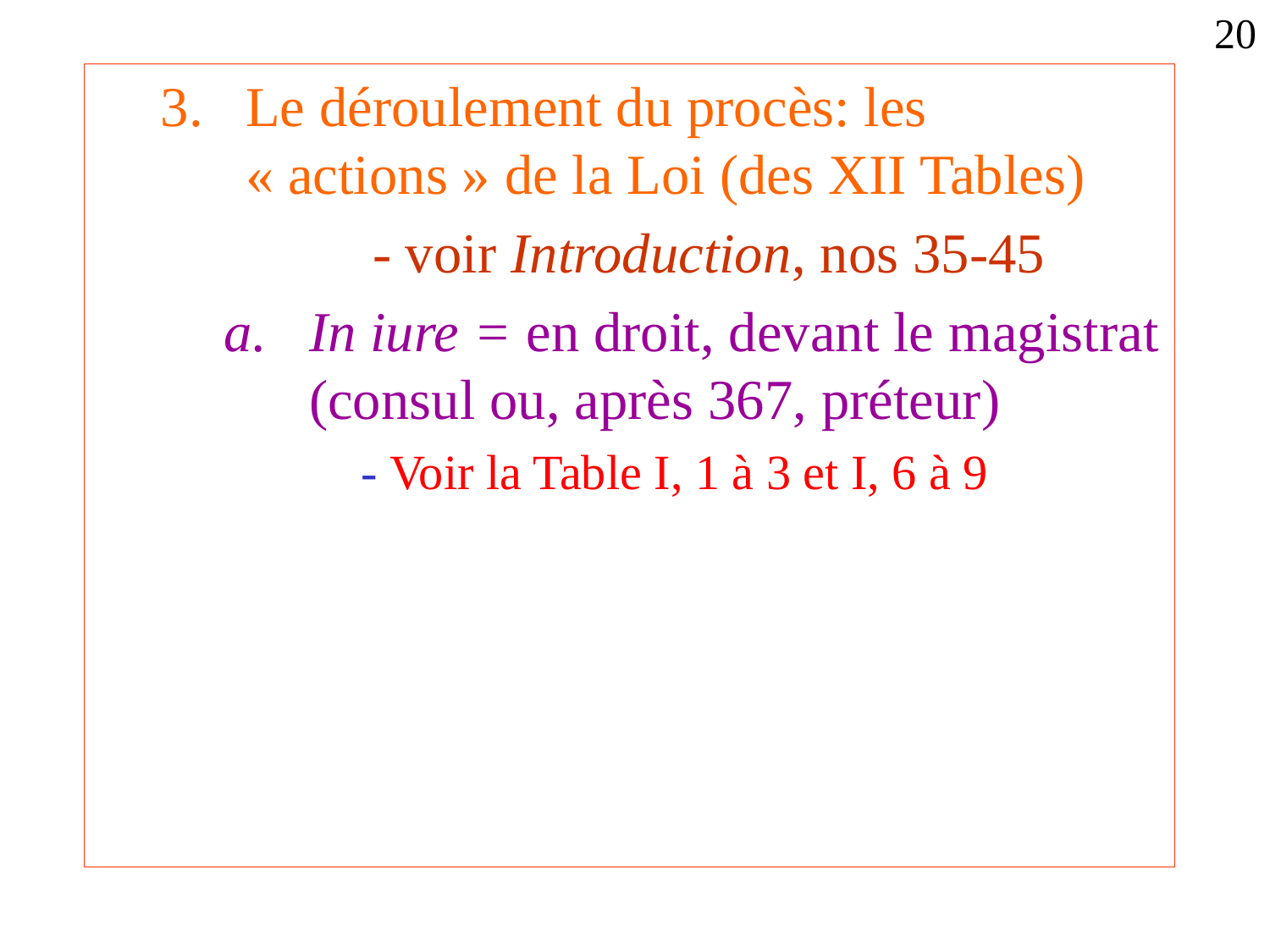

20
Le déroulement du procès: les « actions » de la Loi (des XII Tables)
		- voir Introduction, nos 35-45
In iure = en droit, devant le magistrat (consul ou, après 367, préteur)
	- Voir la Table I, 1 à 3 et I, 6 à 9